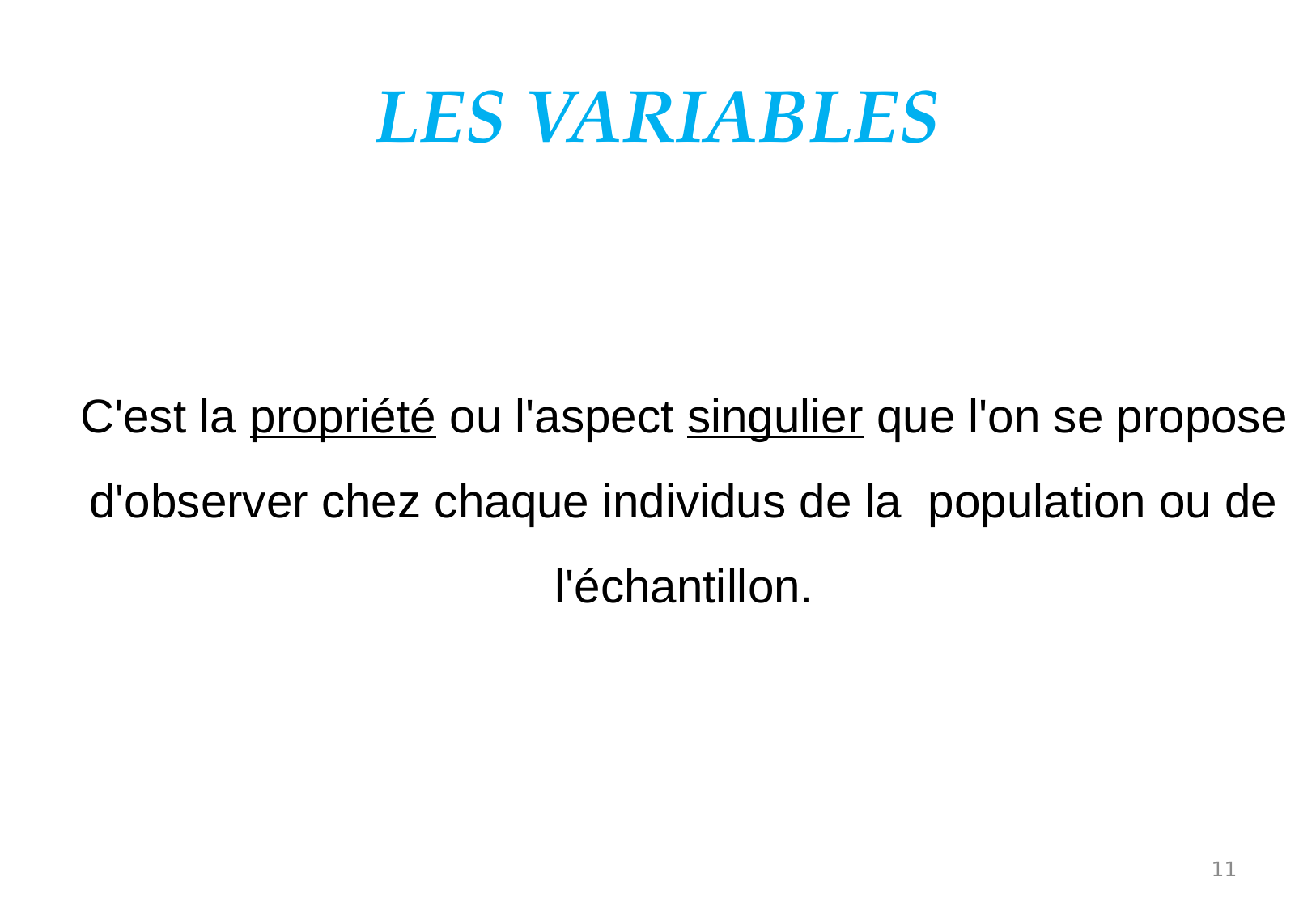

# LES VARIABLES
C'est la propriété ou l'aspect singulier que l'on se propose d'observer chez chaque individus de la  population ou de l'échantillon.
11